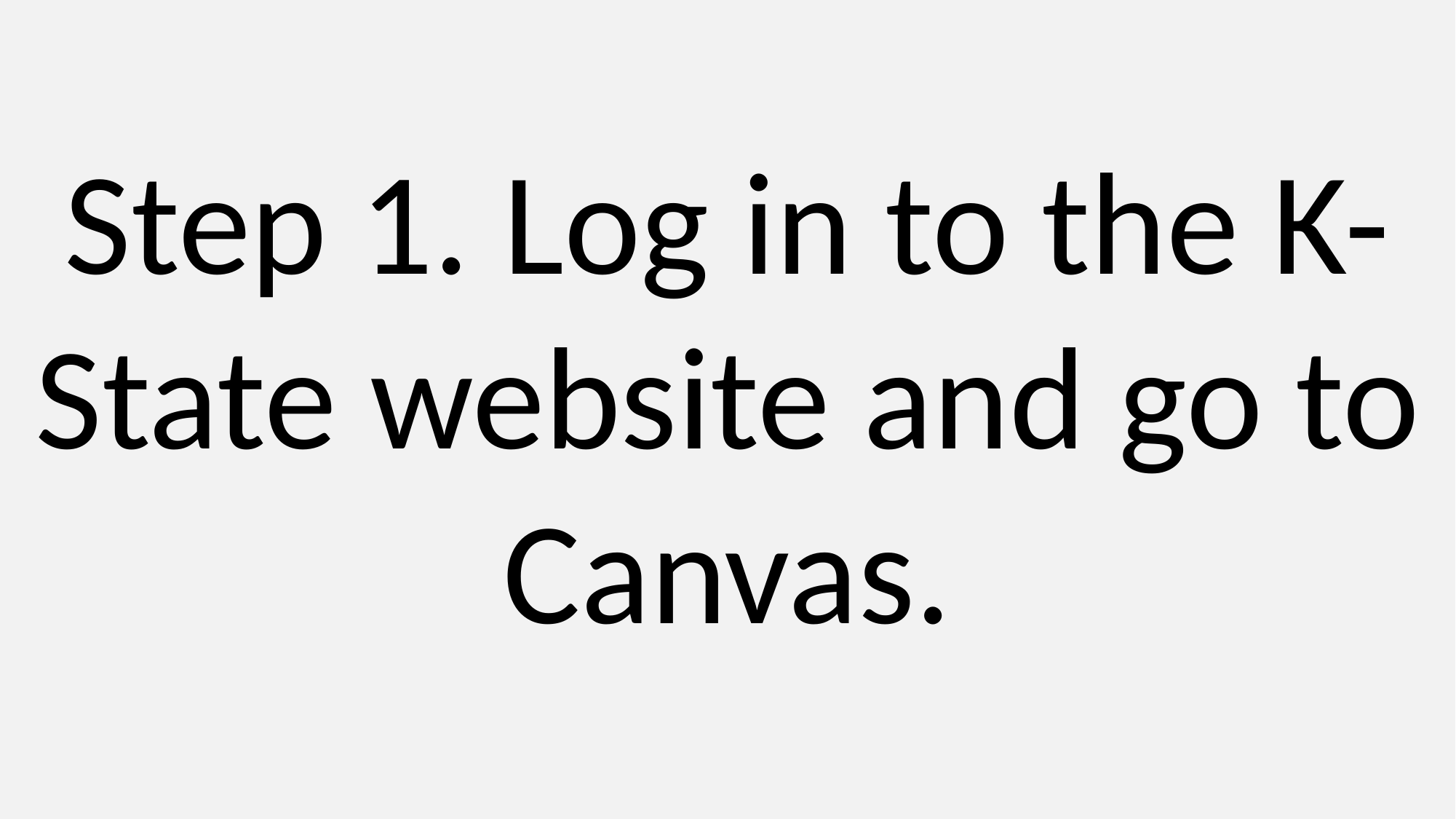

Step 1. Log in to the K-State website and go to Canvas.